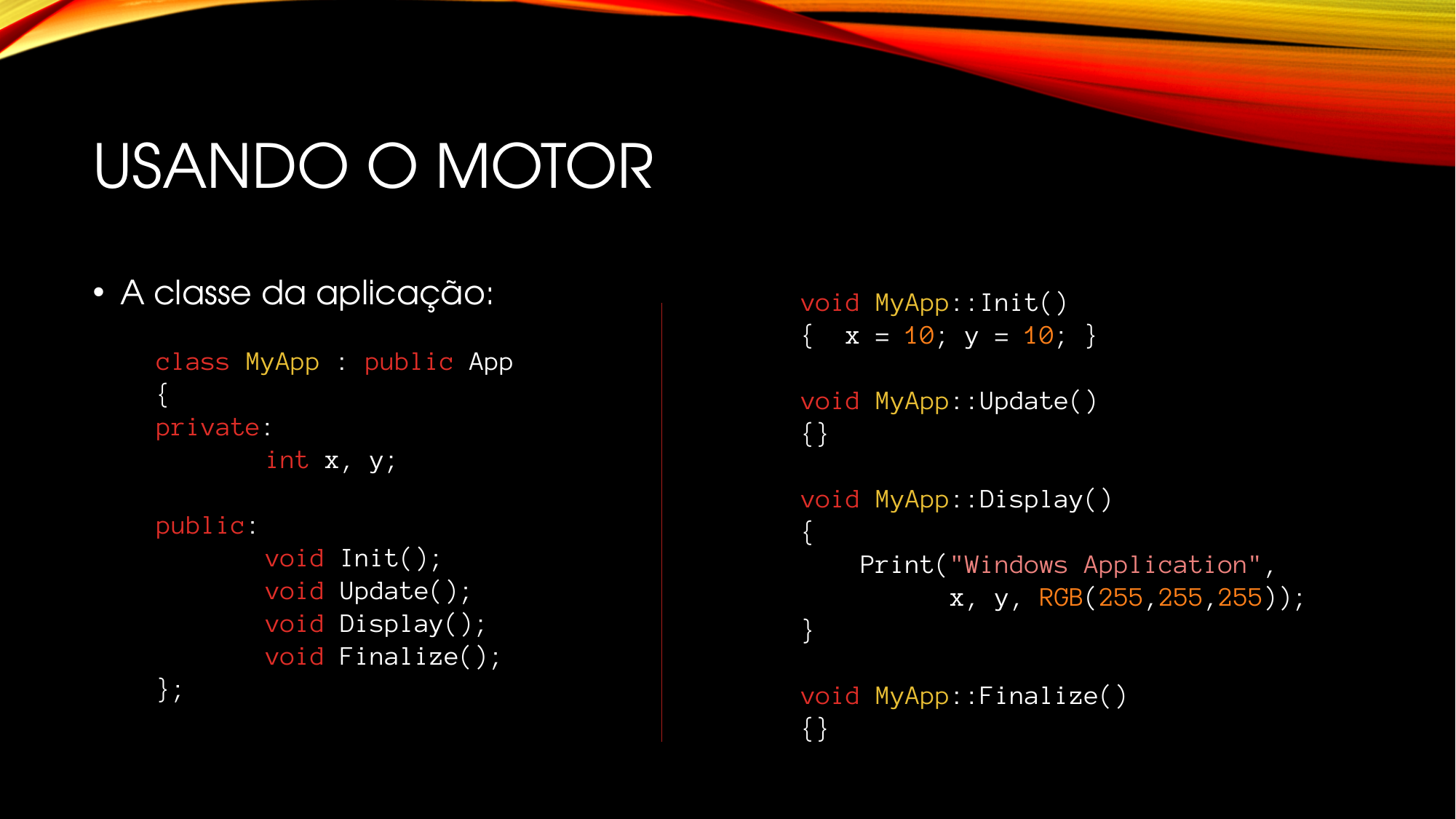

# Usando o Motor
A classe da aplicação:
void MyApp::Init()
{  x = 10; y = 10; }

void MyApp::Update()
{}

void MyApp::Display()
{
    Print("Windows Application",
          x, y, RGB(255,255,255));
}

void MyApp::Finalize()
{}
class MyApp : public App
{
private:
	int x, y;

public:
	void Init();
	void Update();
	void Display();
	void Finalize();
};